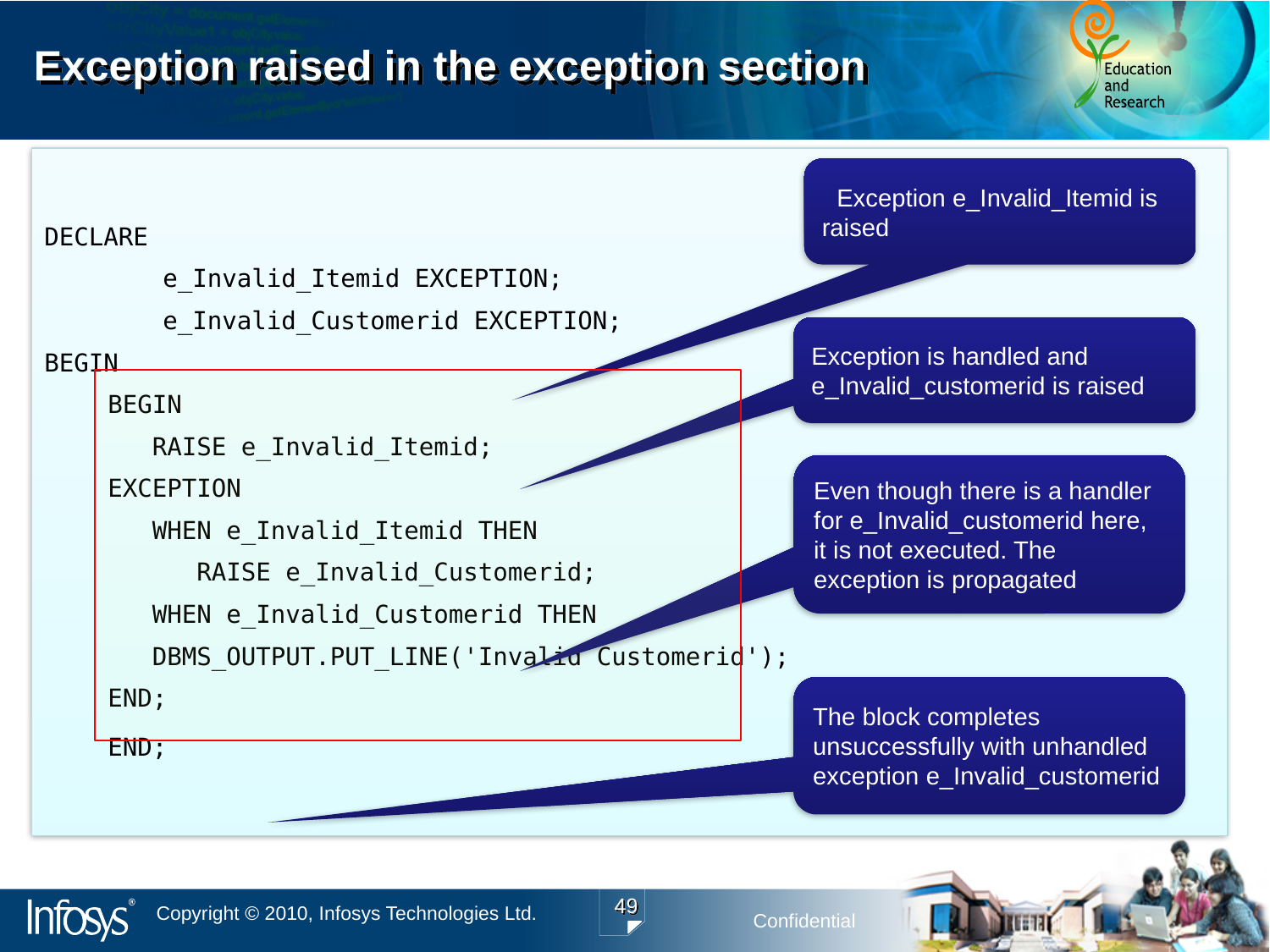

# Exception raised in the exception section
DECLARE
        e_Invalid_Itemid EXCEPTION;
        e_Invalid_Customerid EXCEPTION;
BEGIN
BEGIN
   RAISE e_Invalid_Itemid;
EXCEPTION
   WHEN e_Invalid_Itemid THEN
      RAISE e_Invalid_Customerid;
   WHEN e_Invalid_Customerid THEN
   DBMS_OUTPUT.PUT_LINE('Invalid Customerid');
END;
END;
 Exception e_Invalid_Itemid is raised

Exception is handled and e_Invalid_customerid is raised

Even though there is a handler for e_Invalid_customerid here, it is not executed. The exception is propagated
The block completes unsuccessfully with unhandled exception e_Invalid_customerid
49